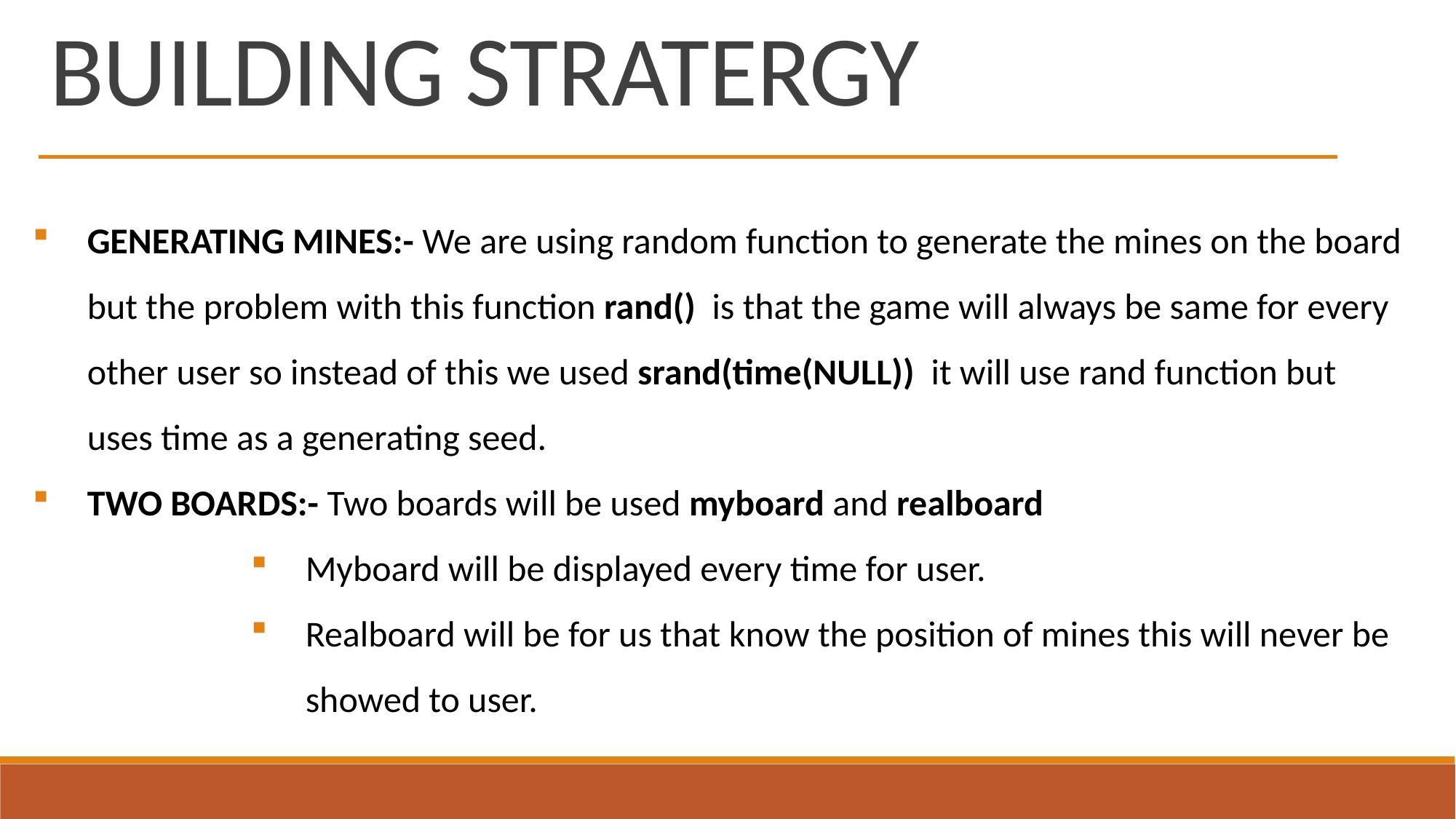

BUILDING STRATERGY
GENERATING MINES:- We are using random function to generate the mines on the board but the problem with this function rand()  is that the game will always be same for every other user so instead of this we used srand(time(NULL))  it will use rand function but uses time as a generating seed.
TWO BOARDS:- Two boards will be used myboard and realboard
Myboard will be displayed every time for user.
Realboard will be for us that know the position of mines this will never be showed to user.